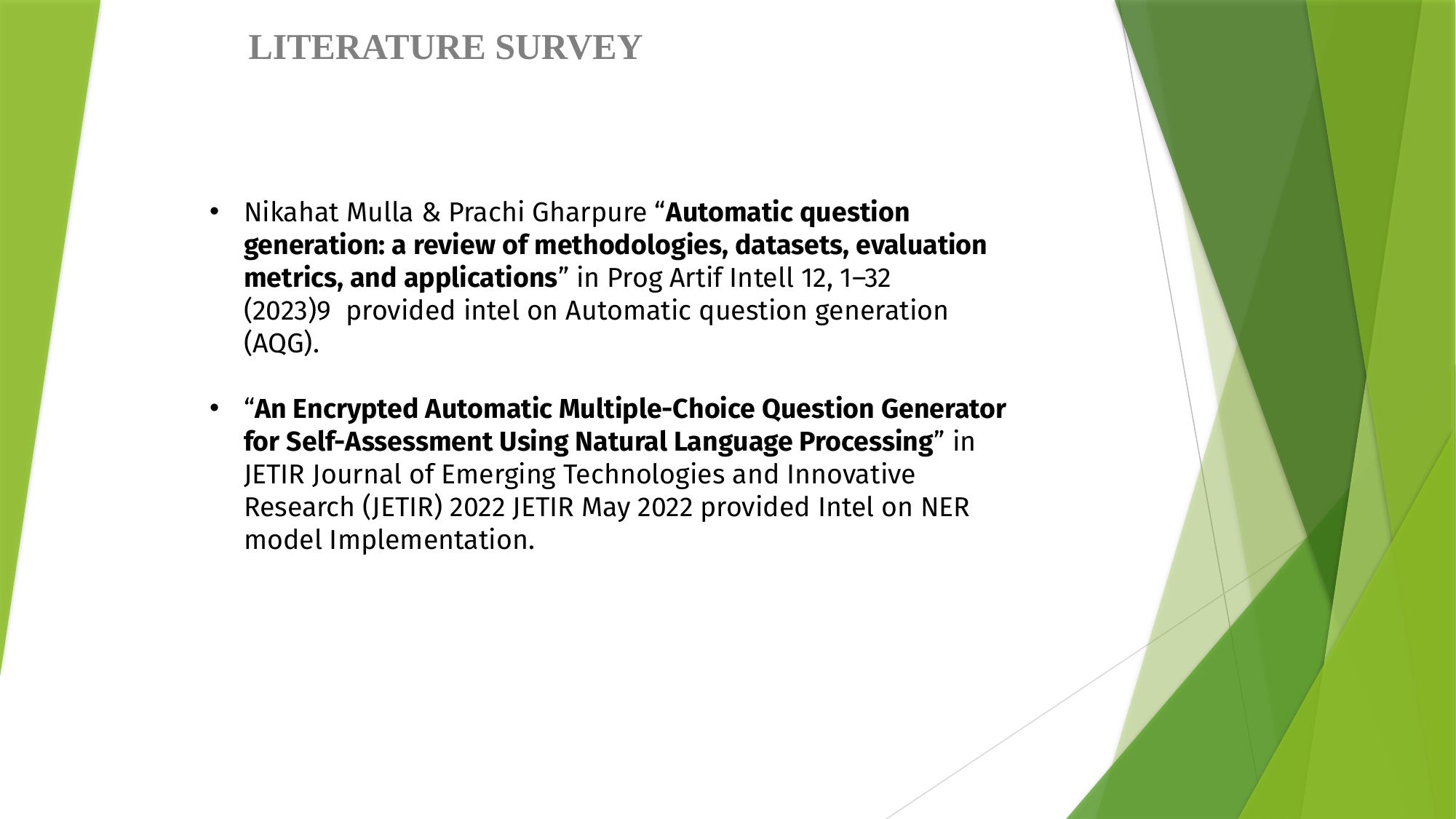

# LITERATURE SURVEY

Nikahat Mulla & Prachi Gharpure “Automatic question generation: a review of methodologies, datasets, evaluation metrics, and applications” in Prog Artif Intell 12, 1–32 (2023)9  provided intel on Automatic question generation (AQG).

“An Encrypted Automatic Multiple-Choice Question Generator for Self-Assessment Using Natural Language Processing” in JETIR Journal of Emerging Technologies and Innovative Research (JETIR) 2022 JETIR May 2022 provided Intel on NER model Implementation.